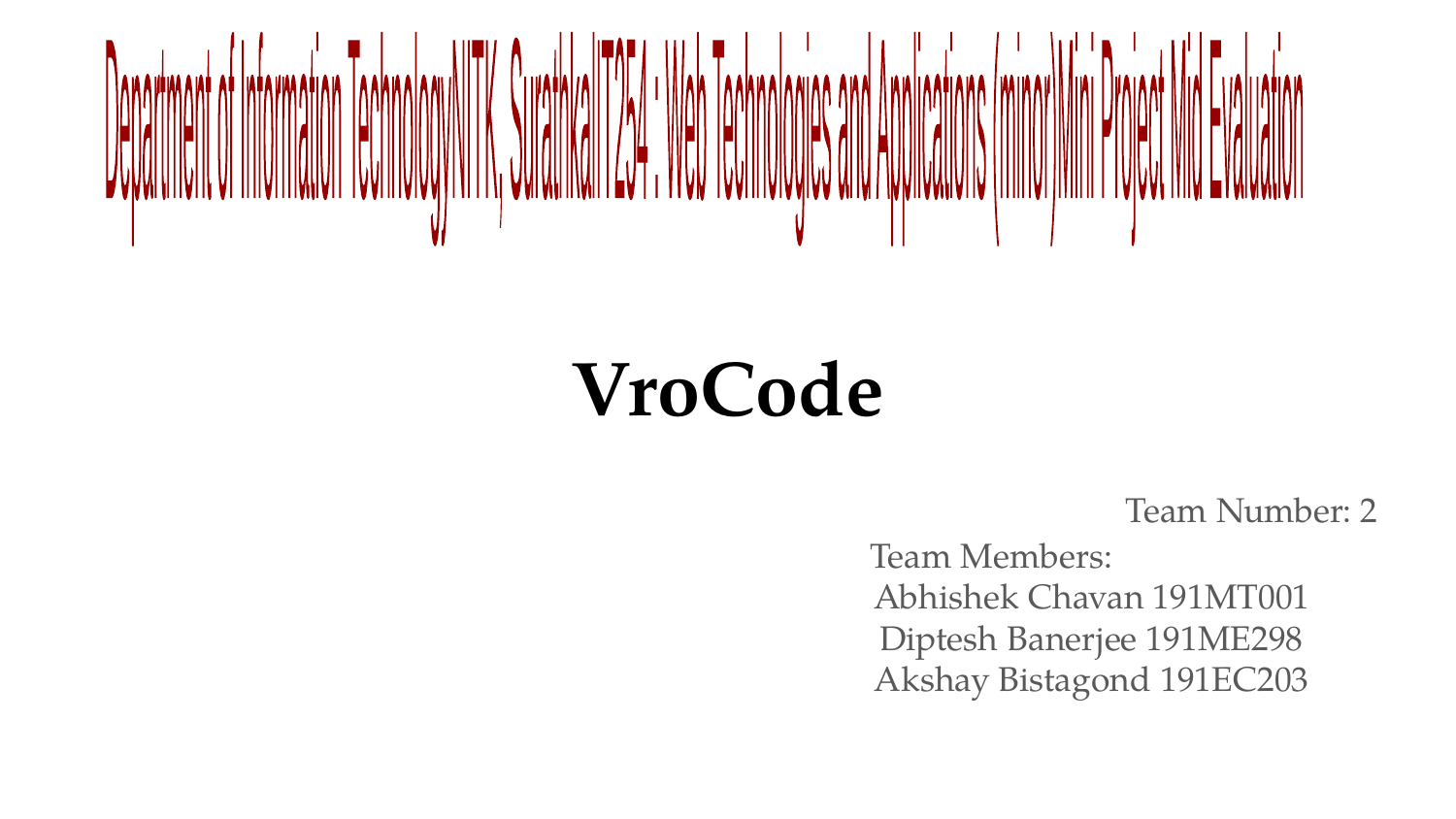

Department of Information Technology
NITK, Surathkal
IT254 : Web Technologies and Applications (minor)
Mini Project Mid Evaluation
# VroCode
							  Team Number: 2
  Team Members:
Abhishek Chavan 191MT001
          Diptesh Banerjee 191ME298
Akshay Bistagond 191EC203